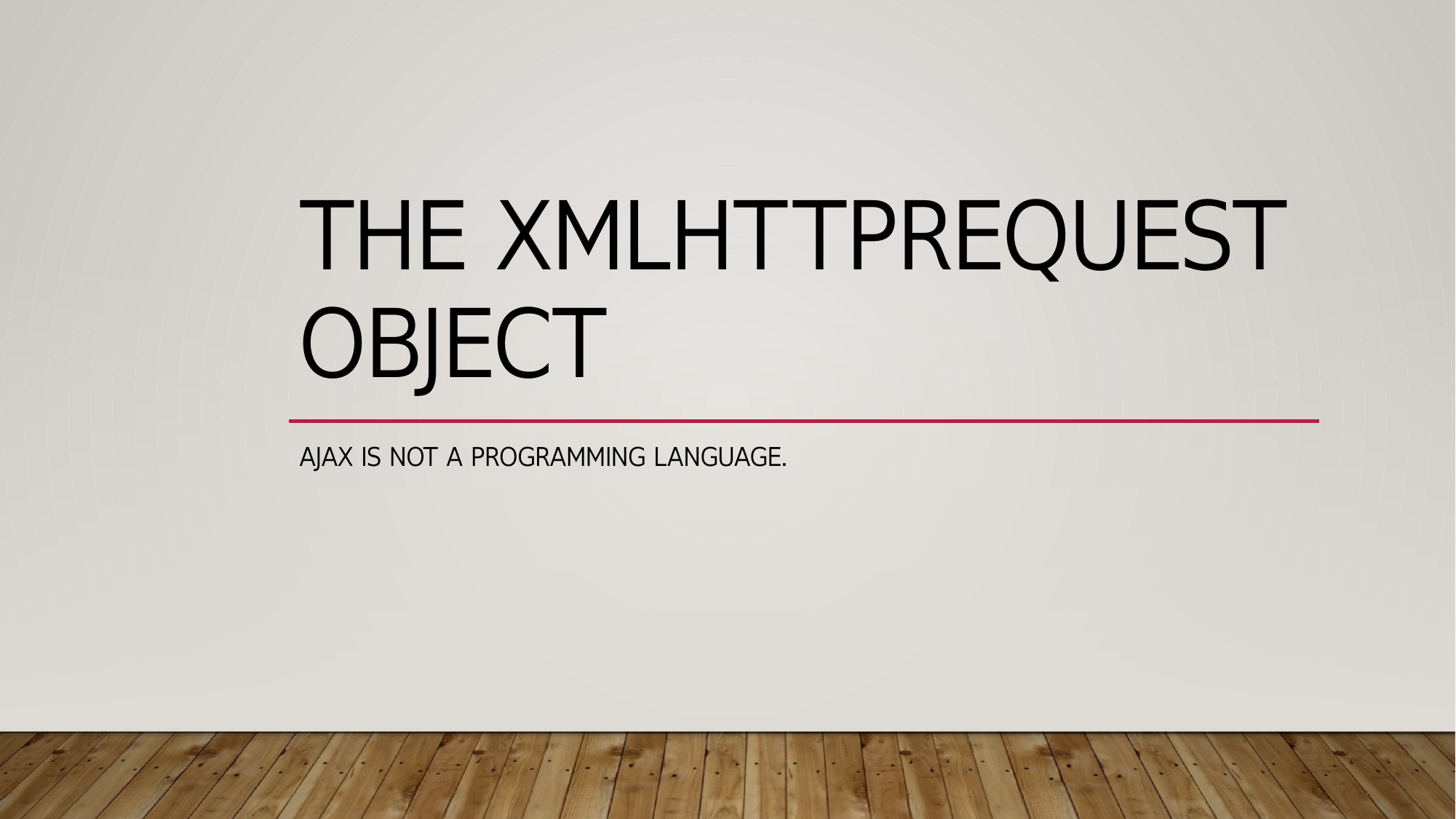

# The XMLHttpRequest Object
AJAX is not a programming language.